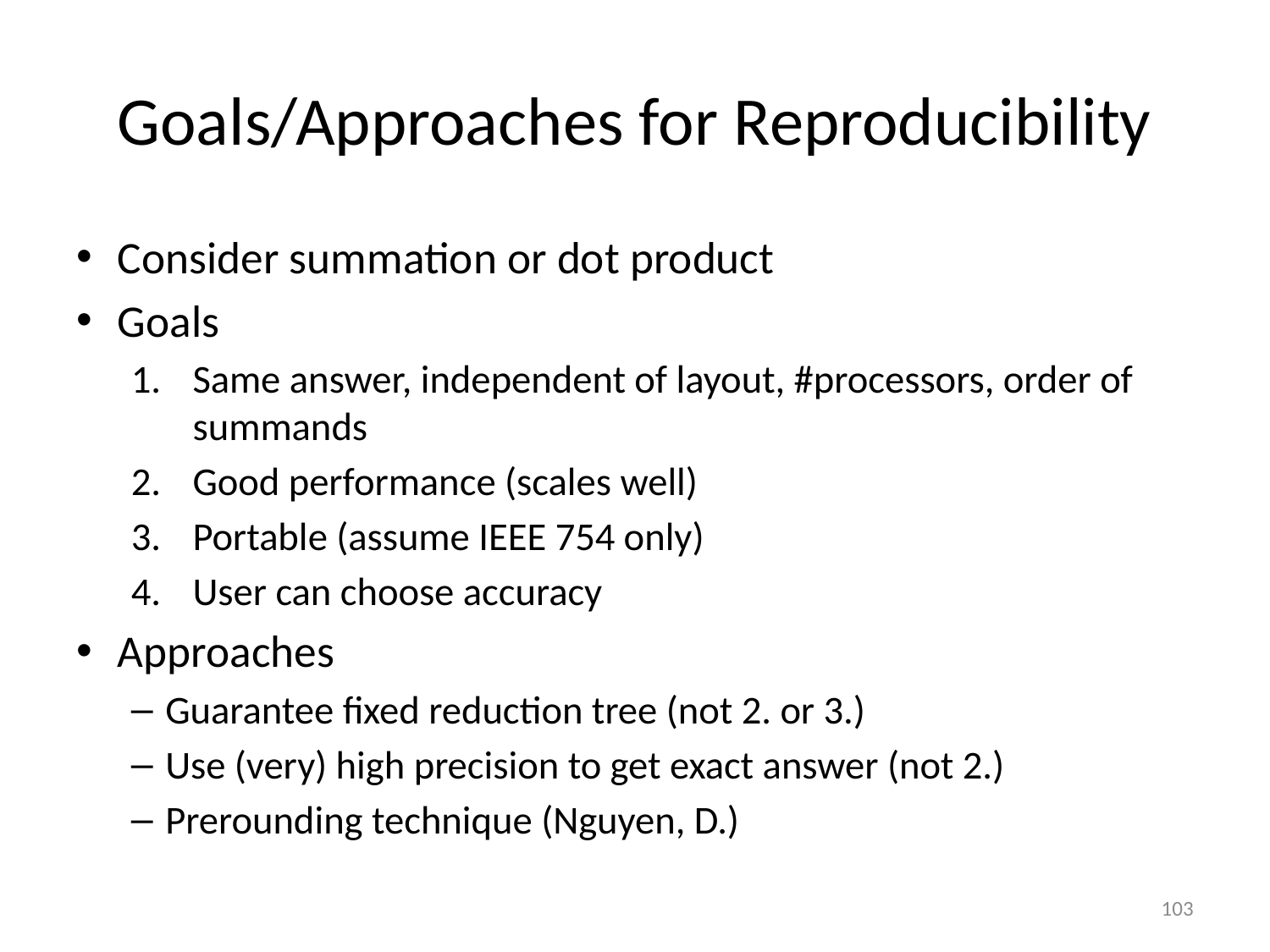

# Goals/Approaches for Reproducibility
Consider summation or dot product
Goals
Same answer, independent of layout, #processors, order of summands
Good performance (scales well)
Portable (assume IEEE 754 only)
User can choose accuracy
Approaches
Guarantee fixed reduction tree (not 2. or 3.)
Use (very) high precision to get exact answer (not 2.)
Prerounding technique (Nguyen, D.)

103